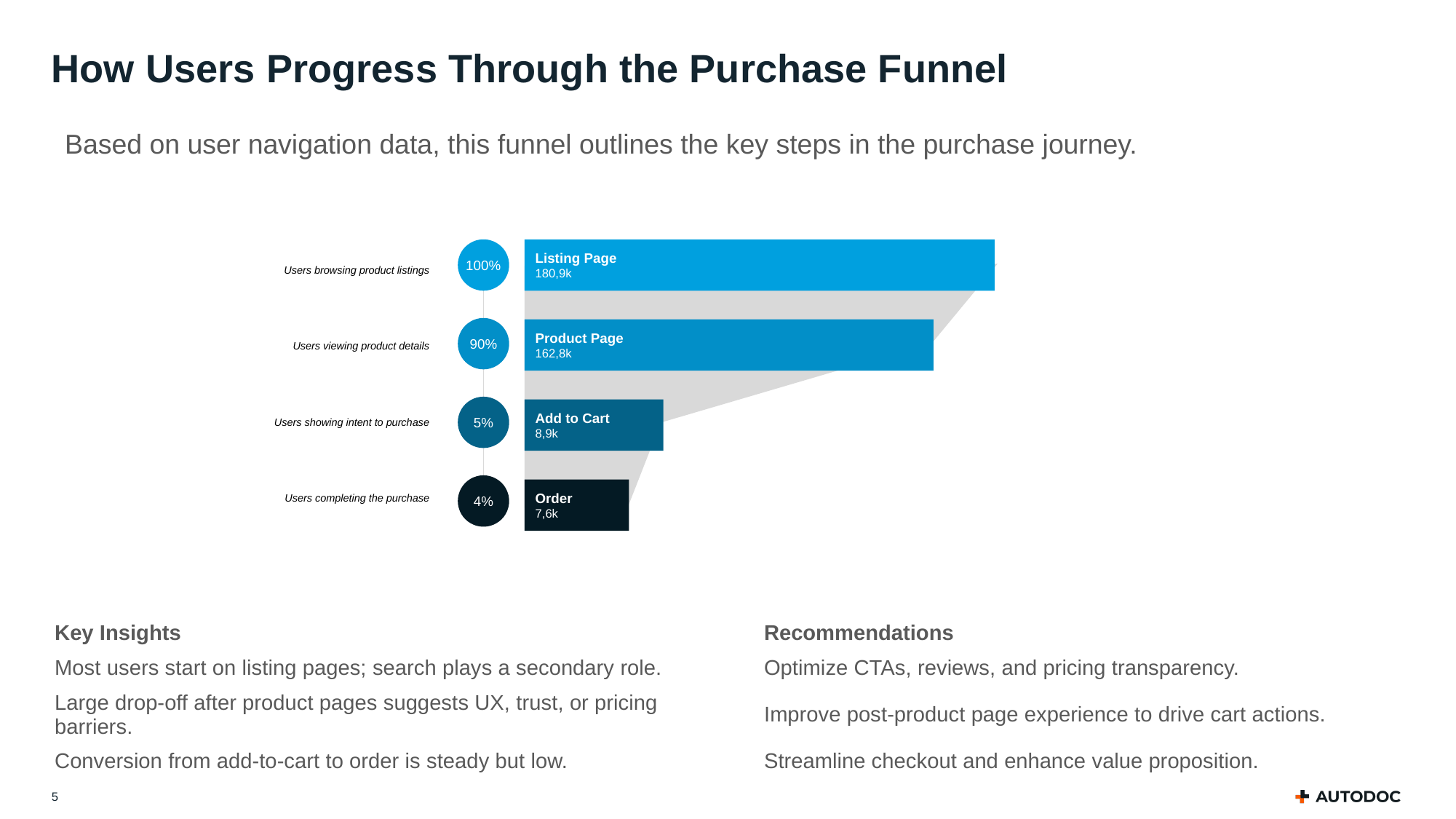

# How Users Progress Through the Purchase Funnel
Based on user navigation data, this funnel outlines the key steps in the purchase journey.
| Users browsing product listings |
| --- |
| Users viewing product details |
| Users showing intent to purchase |
| Users completing the purchase |
100%
Listing Page
180,9k

90%
Product Page
162,8k
5%
Add to Cart
8,9k
4%
Order
7,6k
| Key Insights | Recommendations |
| --- | --- |
| Most users start on listing pages; search plays a secondary role. | Optimize CTAs, reviews, and pricing transparency. |
| Large drop-off after product pages suggests UX, trust, or pricing barriers. | Improve post-product page experience to drive cart actions. |
| Conversion from add-to-cart to order is steady but low. | Streamline checkout and enhance value proposition. |
5